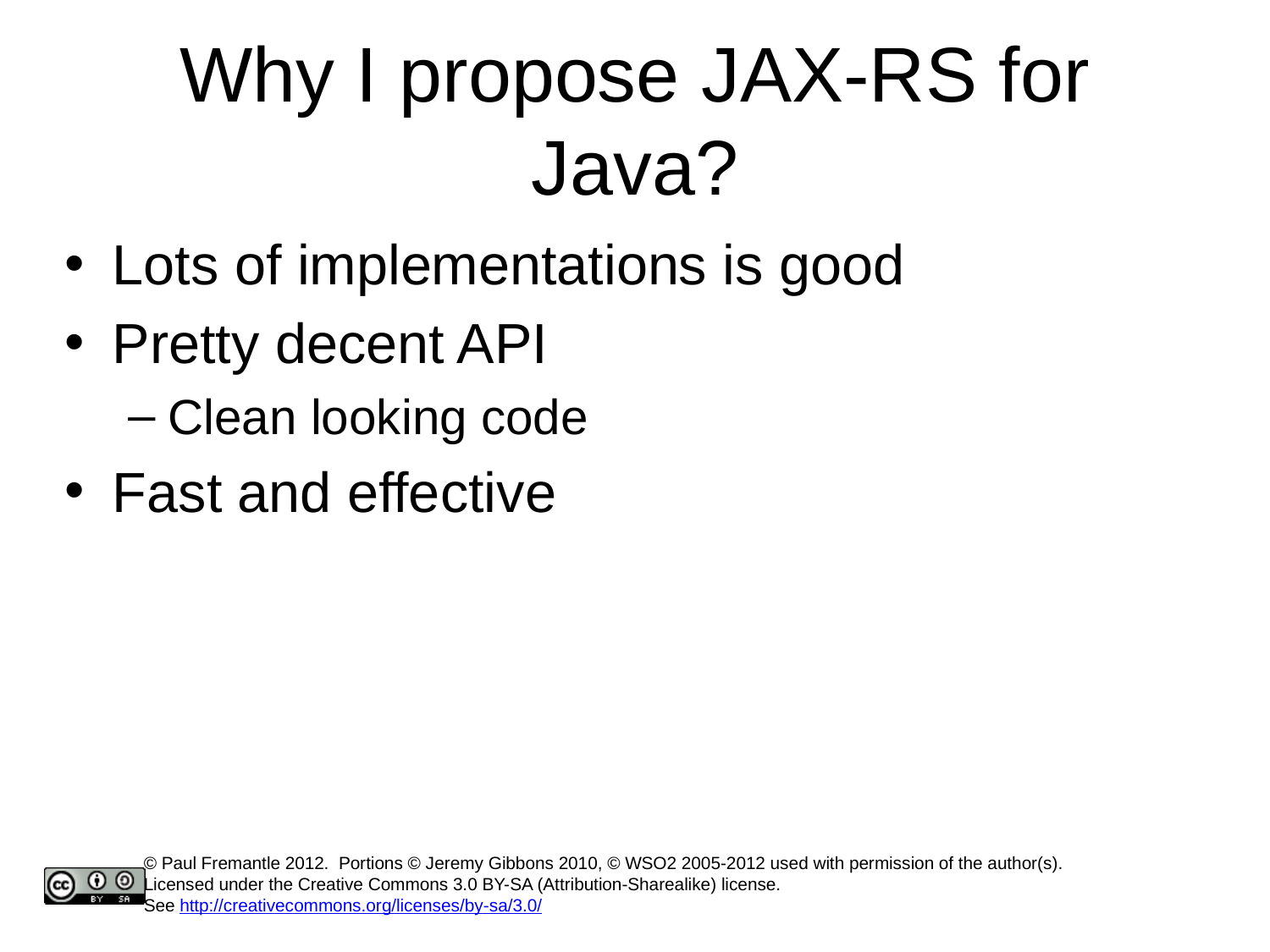

# Why I propose JAX-RS for Java?
Lots of implementations is good
Pretty decent API
Clean looking code
Fast and effective